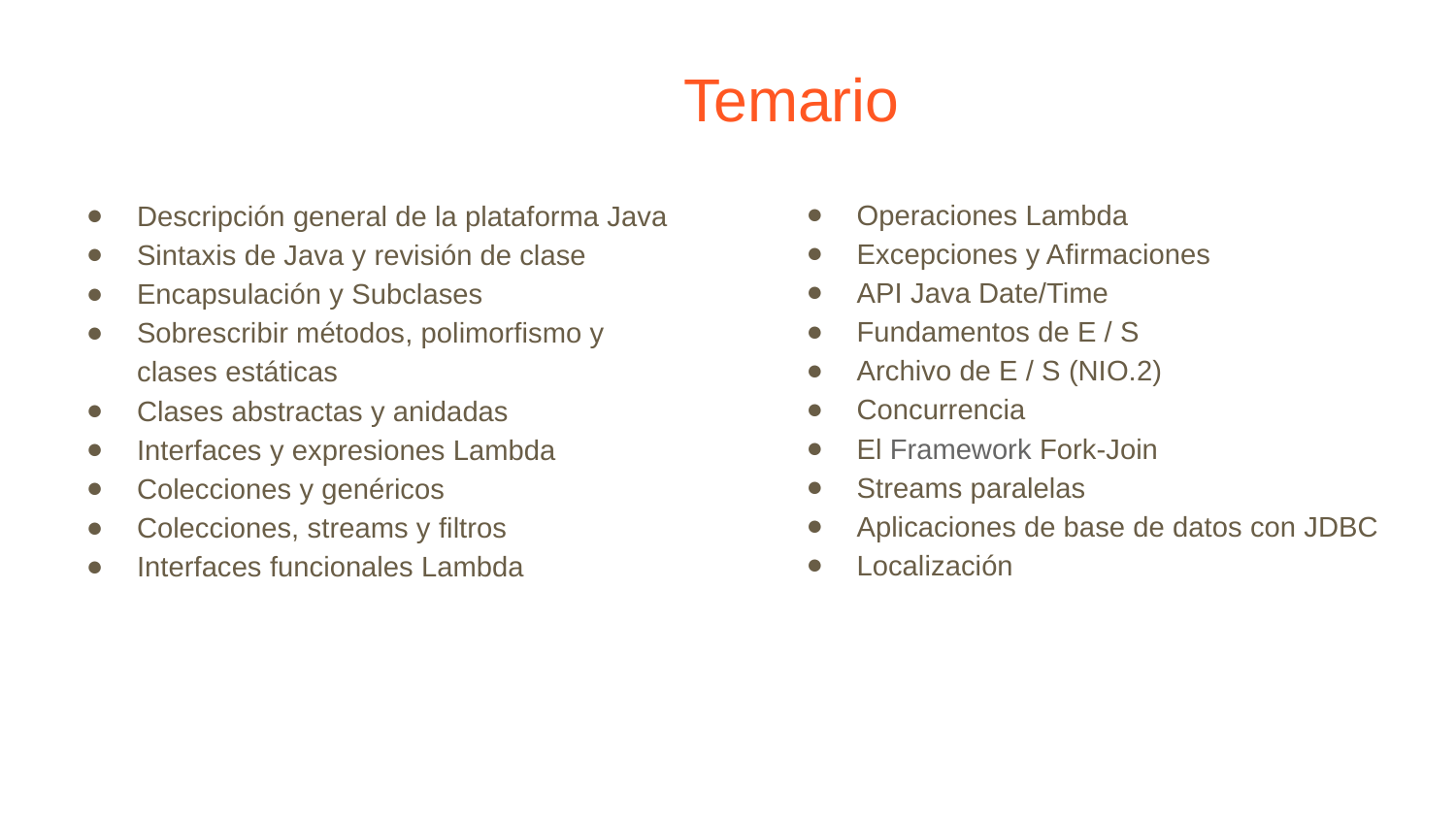

# Temario
Operaciones Lambda
Excepciones y Afirmaciones
API Java Date/Time
Fundamentos de E / S
Archivo de E / S (NIO.2)
Concurrencia
El Framework Fork-Join
Streams paralelas
Aplicaciones de base de datos con JDBC
Localización

Descripción general de la plataforma Java
Sintaxis de Java y revisión de clase
Encapsulación y Subclases
Sobrescribir métodos, polimorfismo y clases estáticas
Clases abstractas y anidadas
Interfaces y expresiones Lambda
Colecciones y genéricos
Colecciones, streams y filtros
Interfaces funcionales Lambda